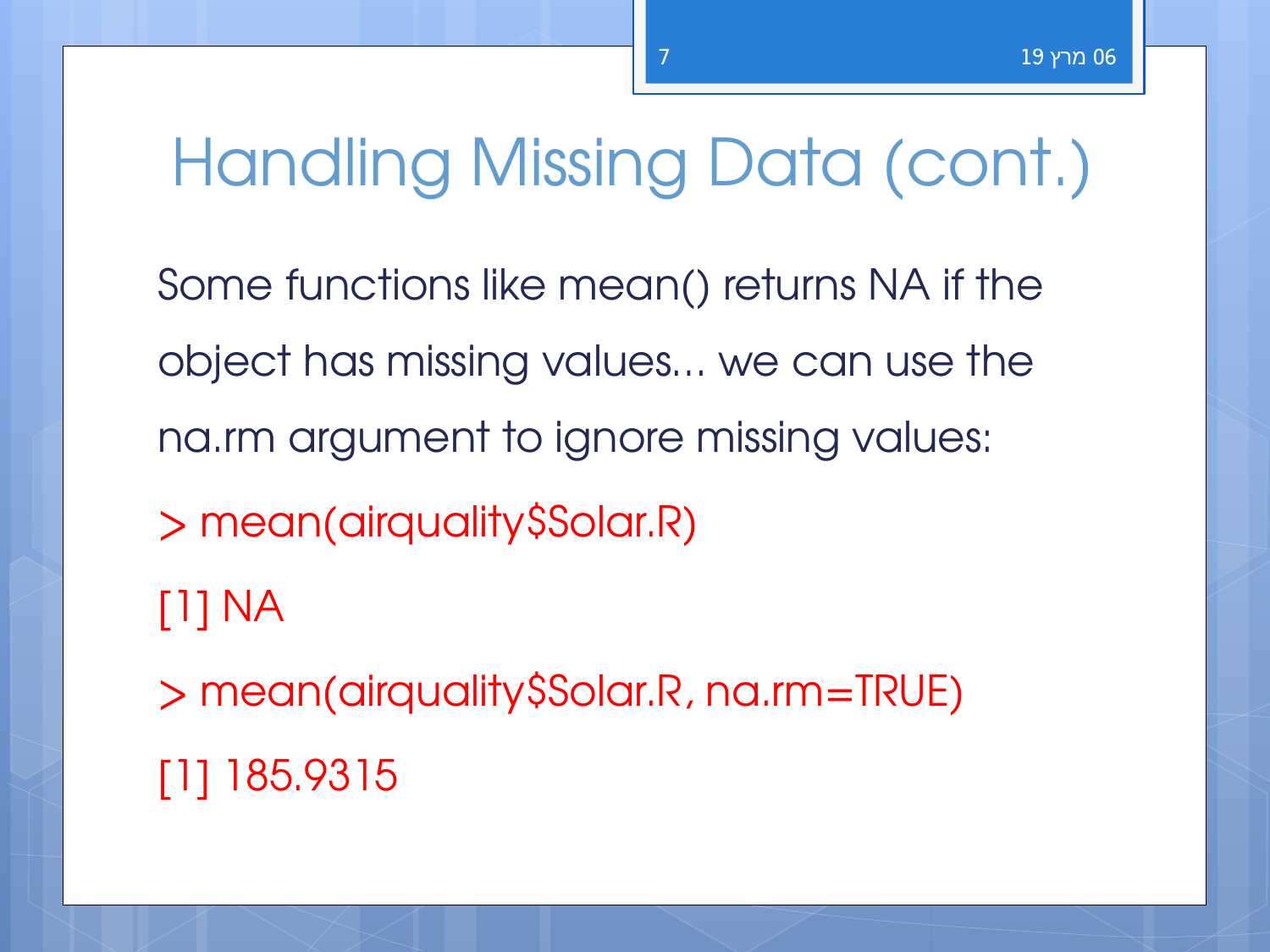

7
06 מרץ 19
# Handling Missing Data (cont.)
Some functions like mean() returns NA if the object has missing values… we can use the na.rm argument to ignore missing values:
> mean(airquality$Solar.R)
[1] NA
> mean(airquality$Solar.R, na.rm=TRUE)
[1] 185.9315